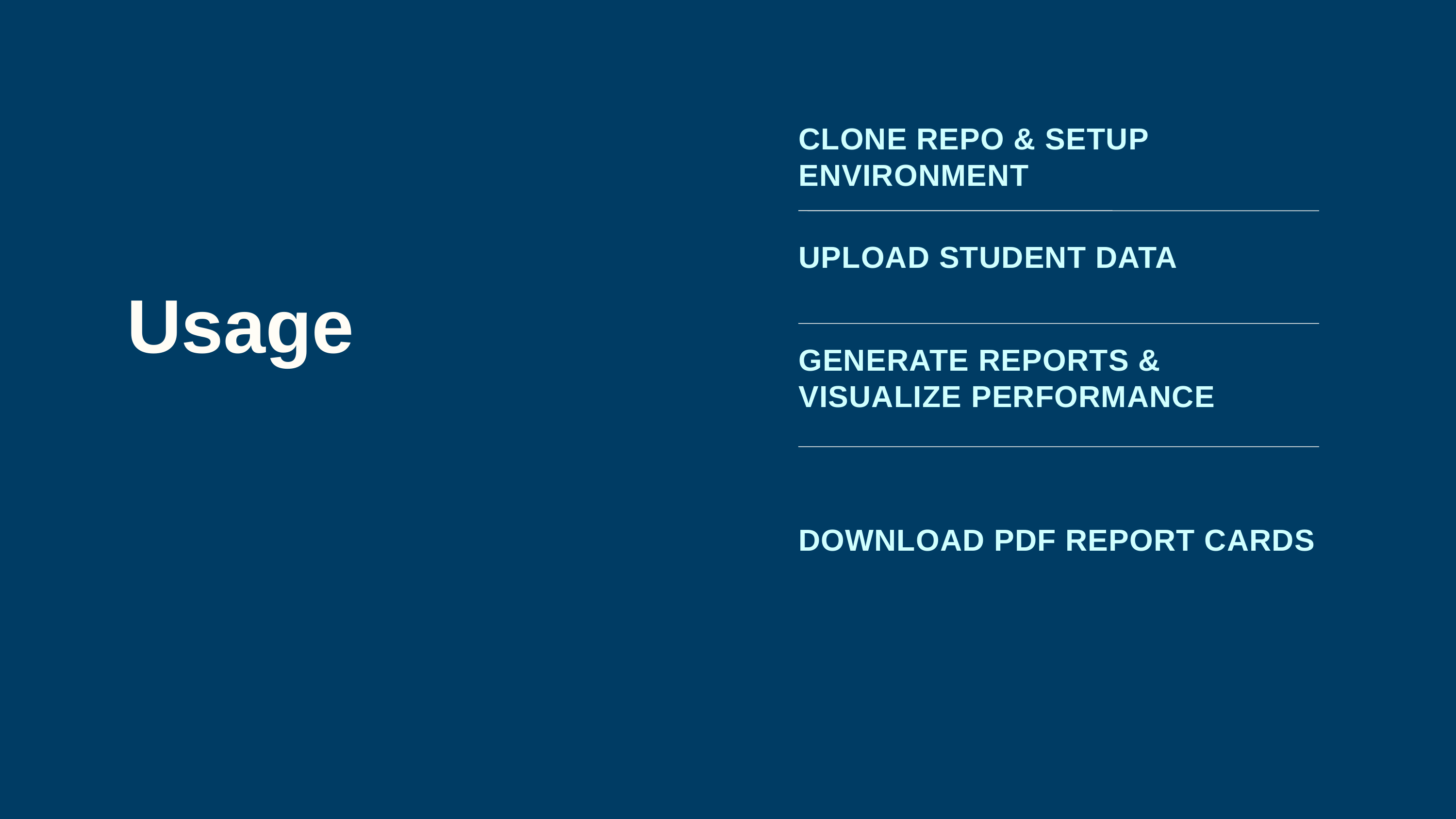

CLONE REPO & SETUP ENVIRONMENT

UPLOAD STUDENT DATA

Usage

GENERATE REPORTS & VISUALIZE PERFORMANCE

DOWNLOAD PDF REPORT CARDS